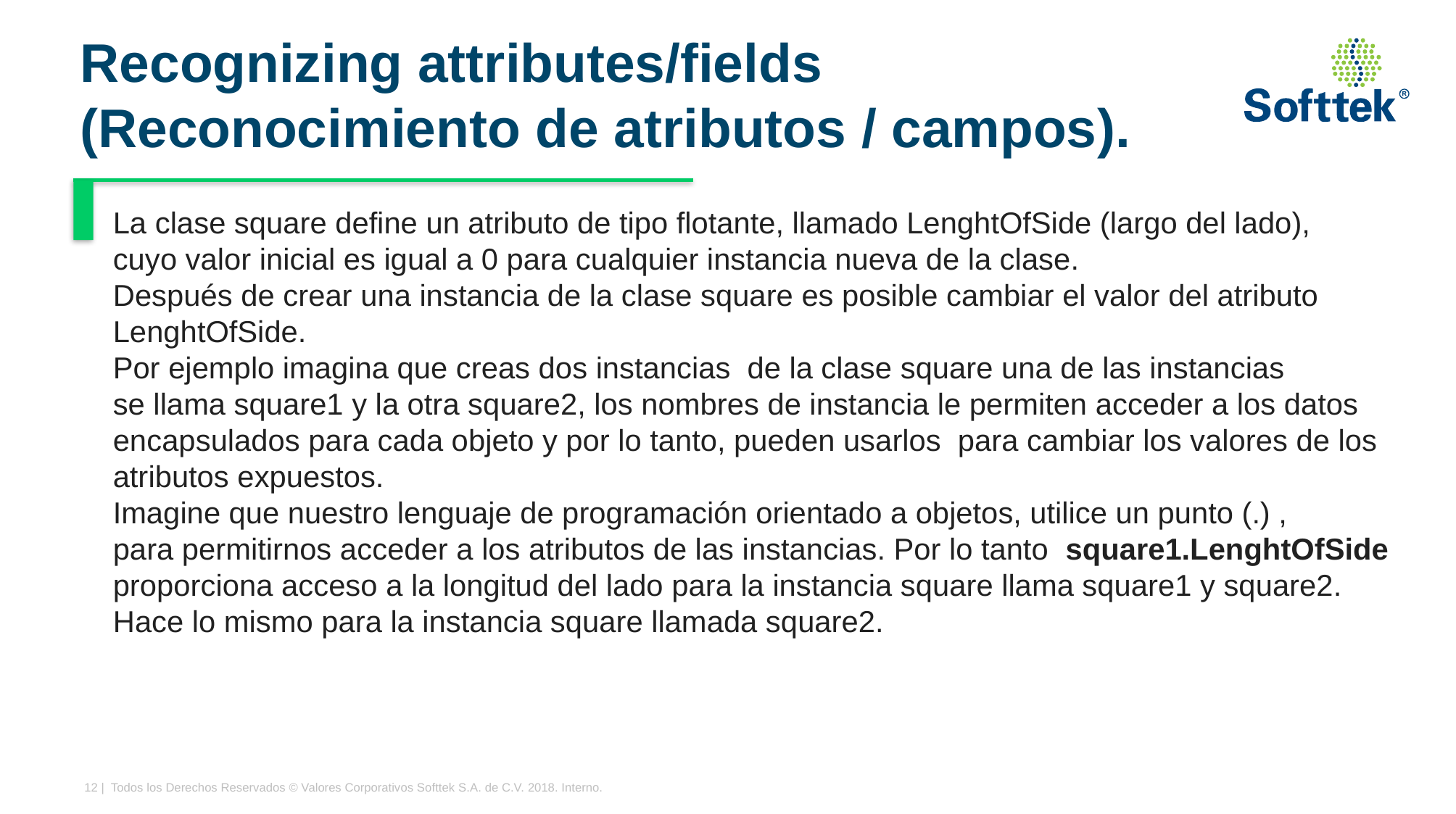

# Recognizing attributes/fields (Reconocimiento de atributos / campos).

La clase square define un atributo de tipo flotante, llamado LenghtOfSide (largo del lado),
cuyo valor inicial es igual a 0 para cualquier instancia nueva de la clase.
Después de crear una instancia de la clase square es posible cambiar el valor del atributo
LenghtOfSide.
Por ejemplo imagina que creas dos instancias  de la clase square una de las instancias
se llama square1 y la otra square2, los nombres de instancia le permiten acceder a los datos
encapsulados para cada objeto y por lo tanto, pueden usarlos  para cambiar los valores de los
atributos expuestos.
Imagine que nuestro lenguaje de programación orientado a objetos, utilice un punto (.) ,
para permitirnos acceder a los atributos de las instancias. Por lo tanto  square1.LenghtOfSide
proporciona acceso a la longitud del lado para la instancia square llama square1 y square2.
Hace lo mismo para la instancia square llamada square2.